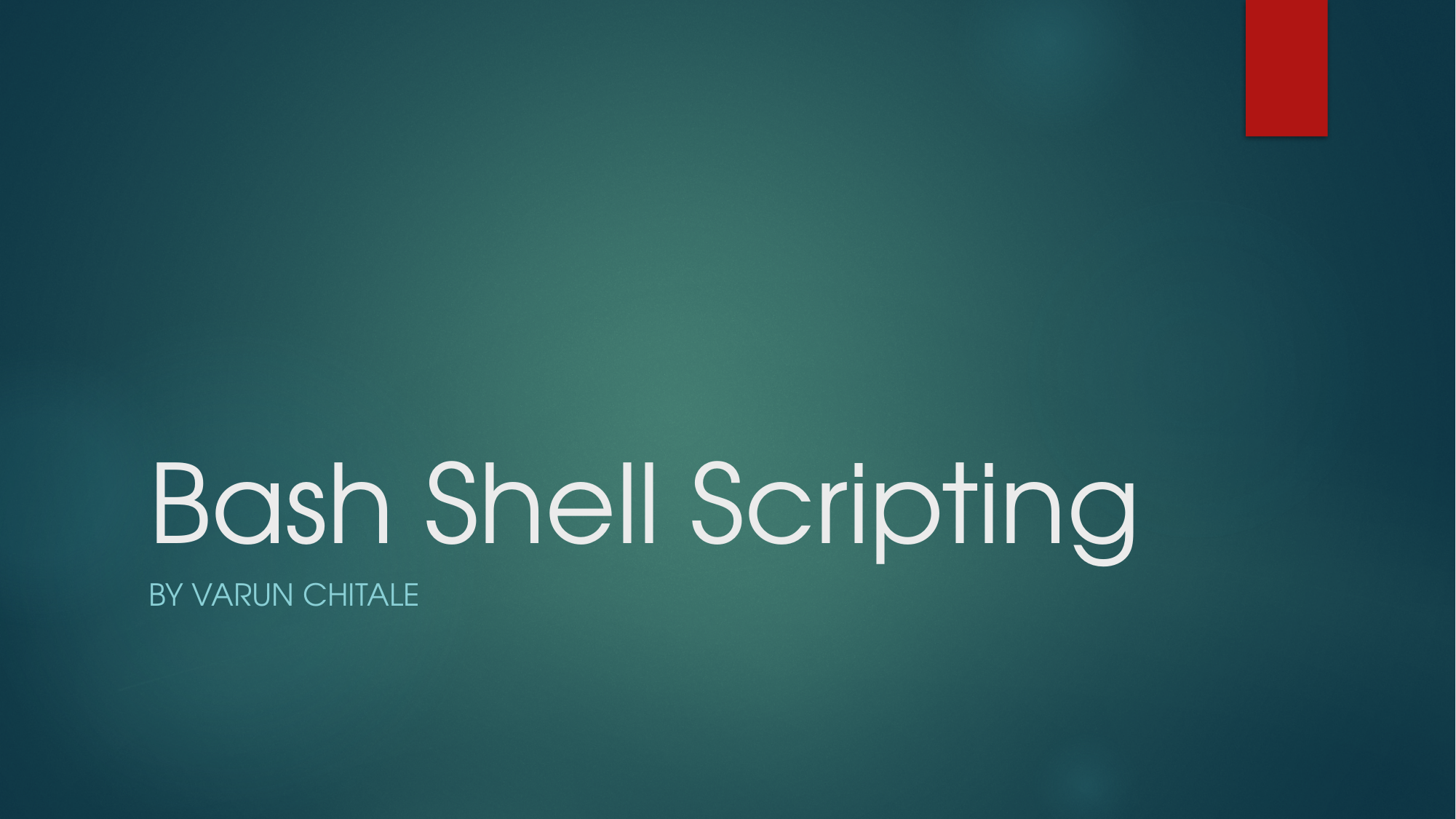

# Bash Shell Scripting
By Varun Chitale